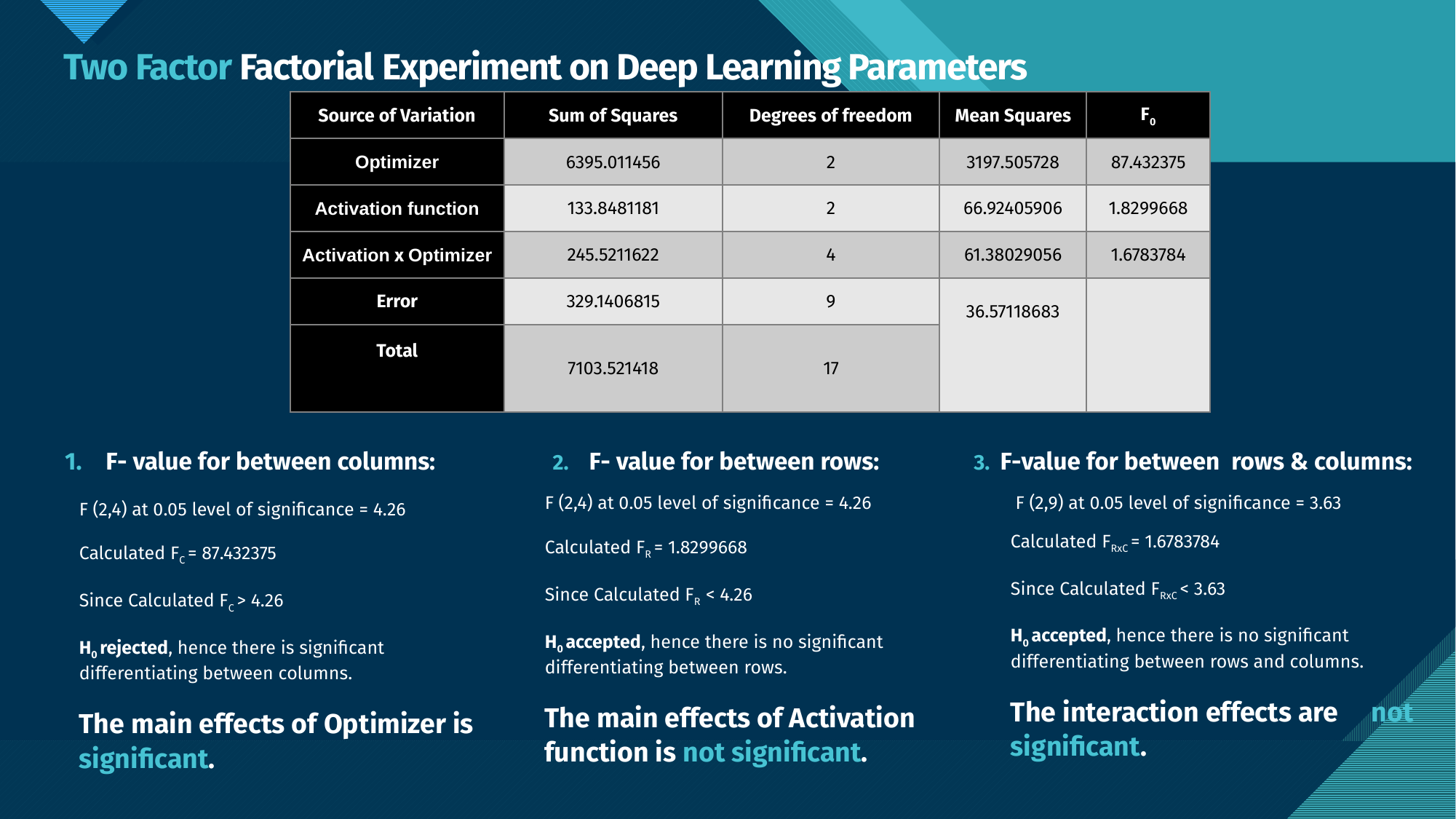

# Two Factor Factorial Experiment on Deep Learning Parameters
| Source of Variation | Sum of Squares | Degrees of freedom | Mean Squares | F0 |
| --- | --- | --- | --- | --- |
| Optimizer | 6395.011456 | 2 | 3197.505728 | 87.432375 |
| Activation function | 133.8481181 | 2 | 66.92405906 | 1.8299668 |
| Activation x Optimizer | 245.5211622 | 4 | 61.38029056 | 1.6783784 |
| Error | 329.1406815 | 9 | 36.57118683 |  |
| Total | 7103.521418 | 17 |  |  |
F- value for between columns:
F (2,4) at 0.05 level of significance = 4.26
Calculated FC = 87.432375
Since Calculated FC > 4.26
H0 rejected, hence there is significant differentiating between columns.
The main effects of Optimizer is significant.

2.    F- value for between rows:
F (2,4) at 0.05 level of significance = 4.26
Calculated FR = 1.8299668
Since Calculated FR  < 4.26
H0 accepted, hence there is no significant differentiating between rows.
The main effects of Activation function is not significant.

3.  F-value for between  rows & columns:
 F (2,9) at 0.05 level of significance = 3.63
Calculated FRxC = 1.6783784
Since Calculated FRxC < 3.63
H0 accepted, hence there is no significant differentiating between rows and columns.
The interaction effects are     not significant.

6